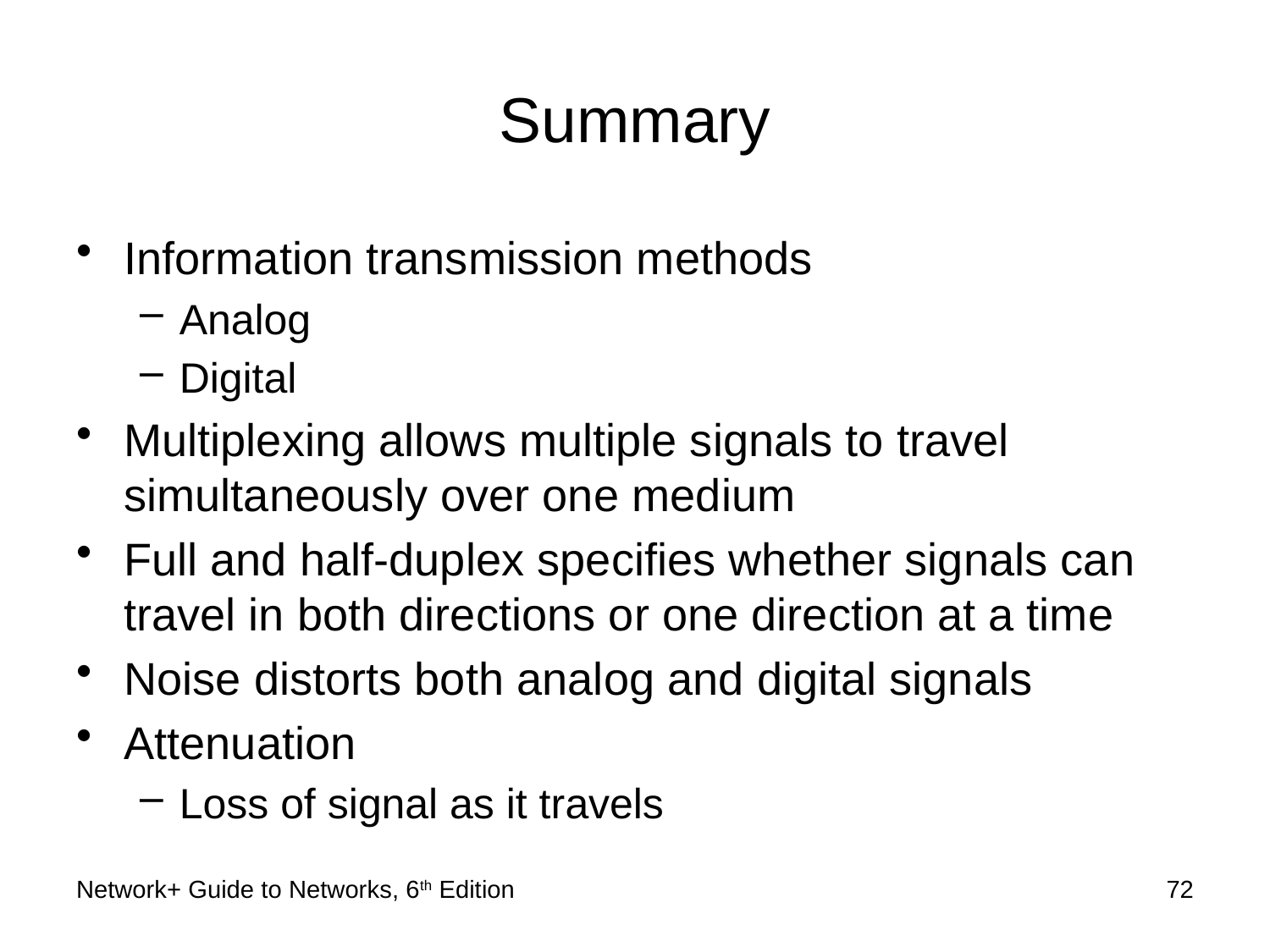

# Summary
Information transmission methods
Analog
Digital
Multiplexing allows multiple signals to travel simultaneously over one medium
Full and half-duplex specifies whether signals can travel in both directions or one direction at a time
Noise distorts both analog and digital signals
Attenuation
Loss of signal as it travels
Network+ Guide to Networks, 6th Edition
72